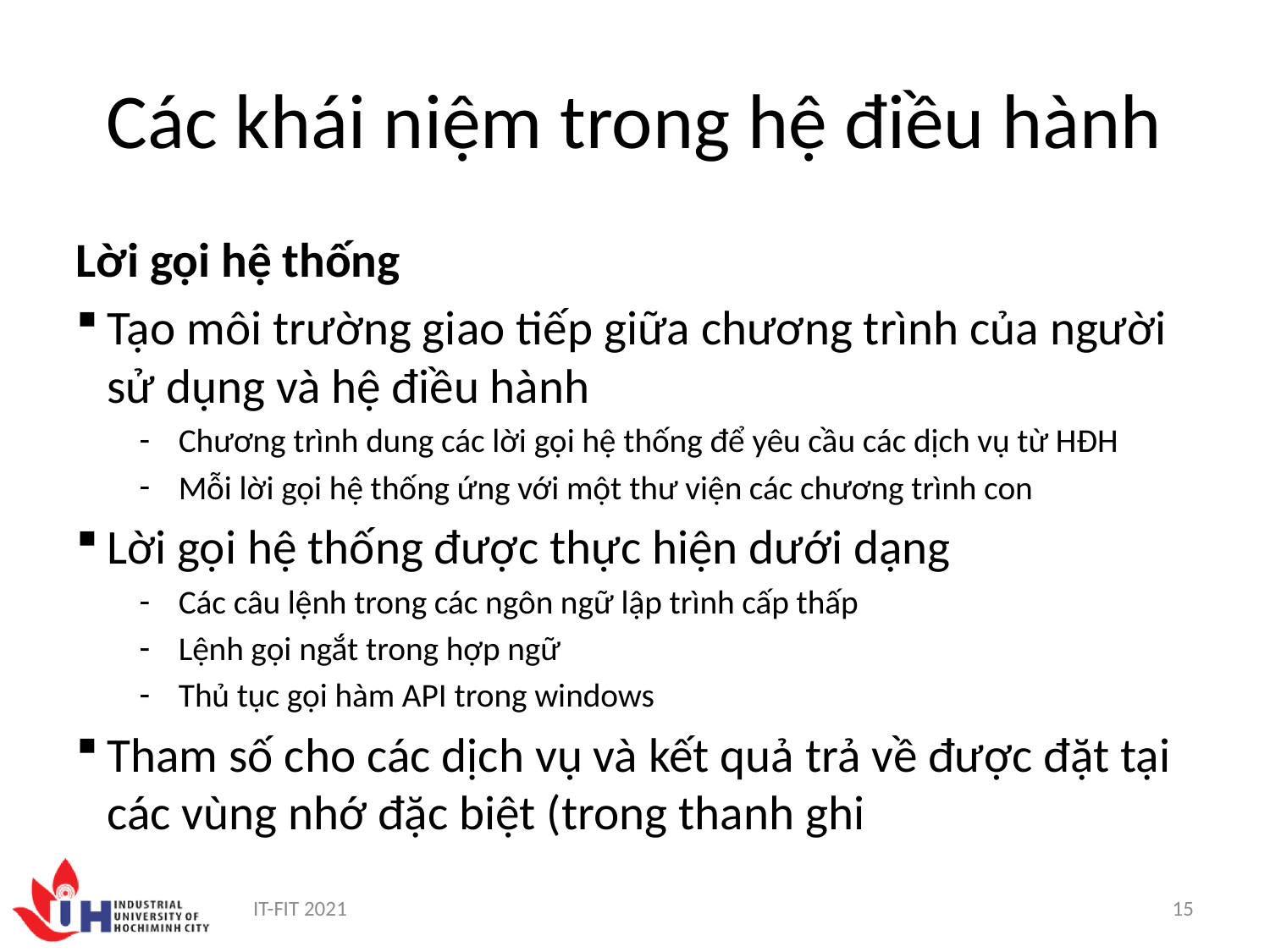

Các khái niệm trong hệ điều hành
Lời gọi hệ thống
Tạo môi trường giao tiếp giữa chương trình của người sử dụng và hệ điều hành
Chương trình dung các lời gọi hệ thống để yêu cầu các dịch vụ từ HĐH
Mỗi lời gọi hệ thống ứng với một thư viện các chương trình con
Lời gọi hệ thống được thực hiện dưới dạng
Các câu lệnh trong các ngôn ngữ lập trình cấp thấp
Lệnh gọi ngắt trong hợp ngữ
Thủ tục gọi hàm API trong windows
Tham số cho các dịch vụ và kết quả trả về được đặt tại các vùng nhớ đặc biệt (trong thanh ghi
IT-FIT 2021
15